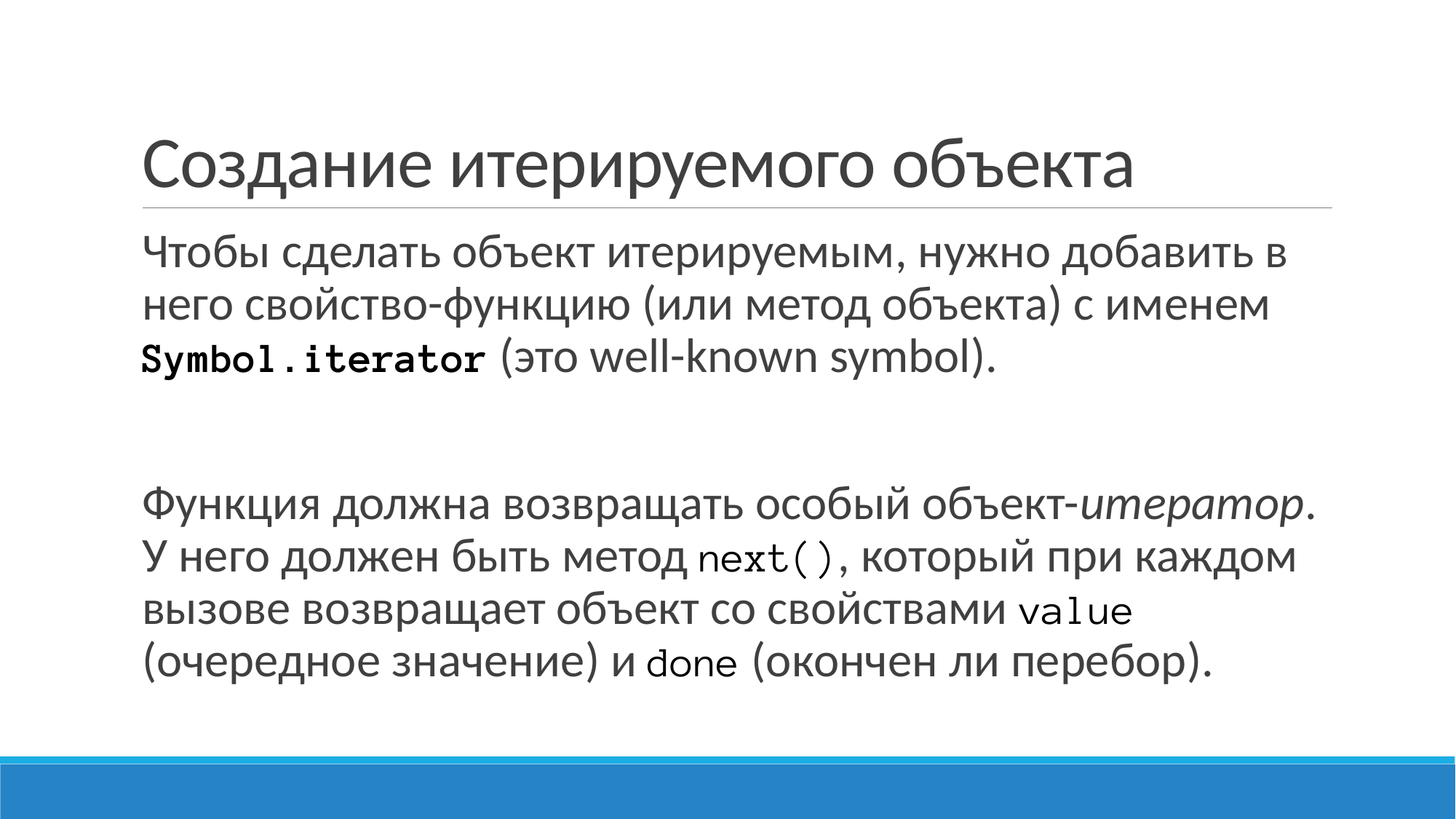

# Создание итерируемого объекта
Чтобы сделать объект итерируемым, нужно добавить в него свойство-функцию (или метод объекта) с именем Symbol.iterator (это well-known symbol).

Функция должна возвращать особый объект-итератор. У него должен быть метод next(), который при каждом вызове возвращает объект со свойствами value (очередное значение) и done (окончен ли перебор).